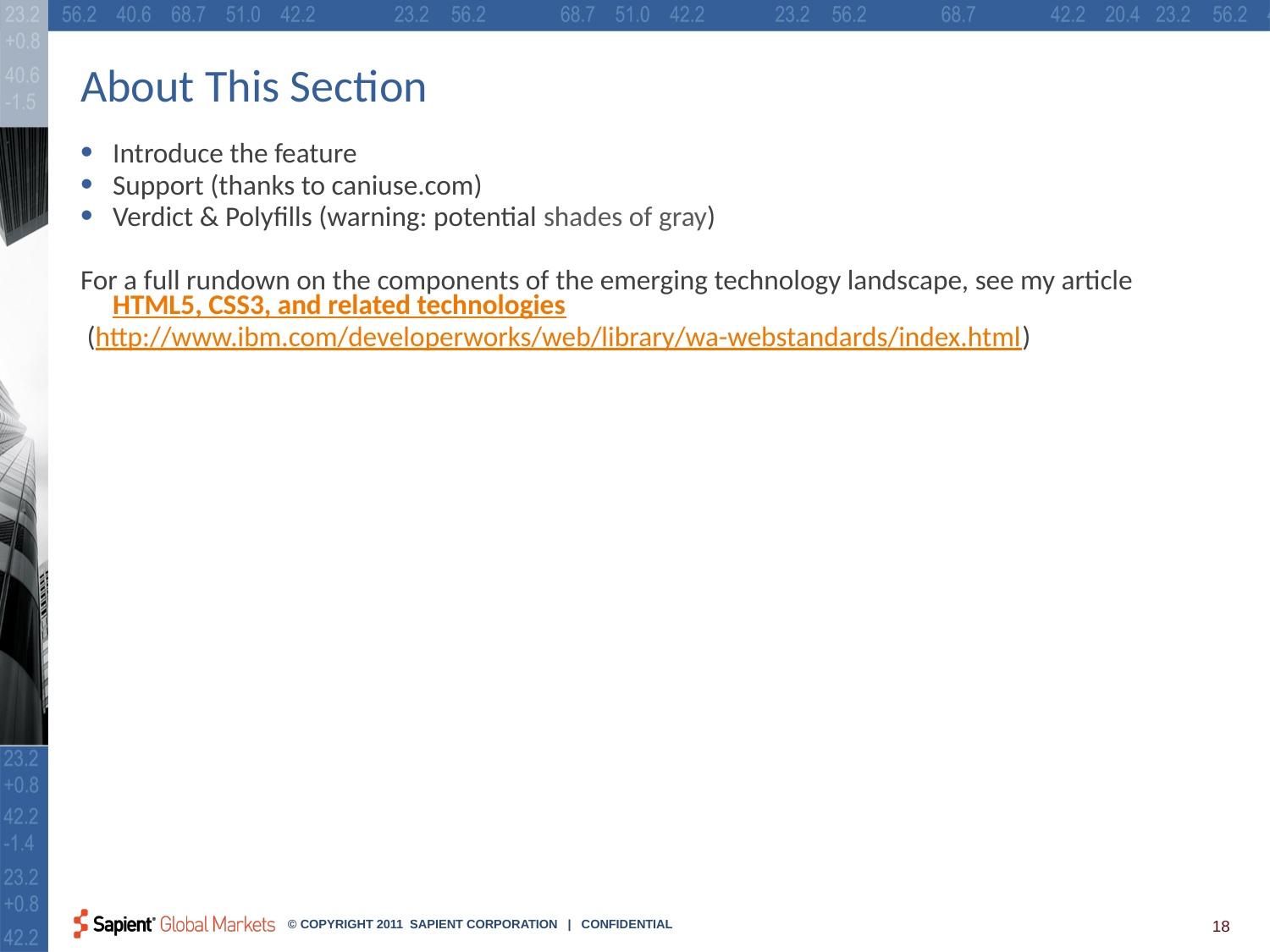

# About This Section
Introduce the feature
Support (thanks to caniuse.com)
Verdict & Polyfills (warning: potential shades of gray)

For a full rundown on the components of the emerging technology landscape, see my article HTML5, CSS3, and related technologies
 (http://www.ibm.com/developerworks/web/library/wa-webstandards/index.html)